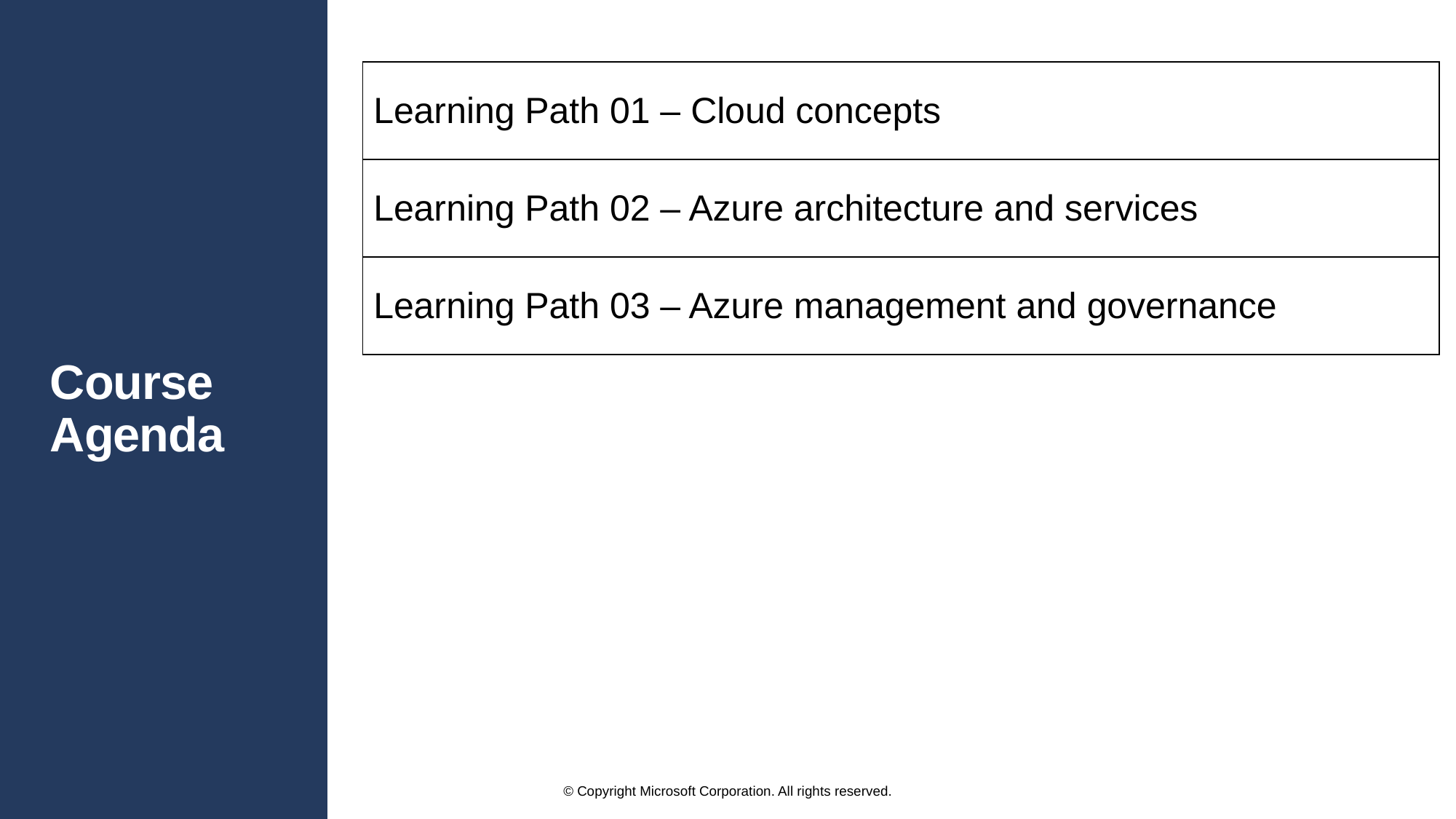

| Learning Path 01 – Cloud concepts |
| --- |
| Learning Path 02 – Azure architecture and services |
| Learning Path 03 – Azure management and governance |
# Course Agenda